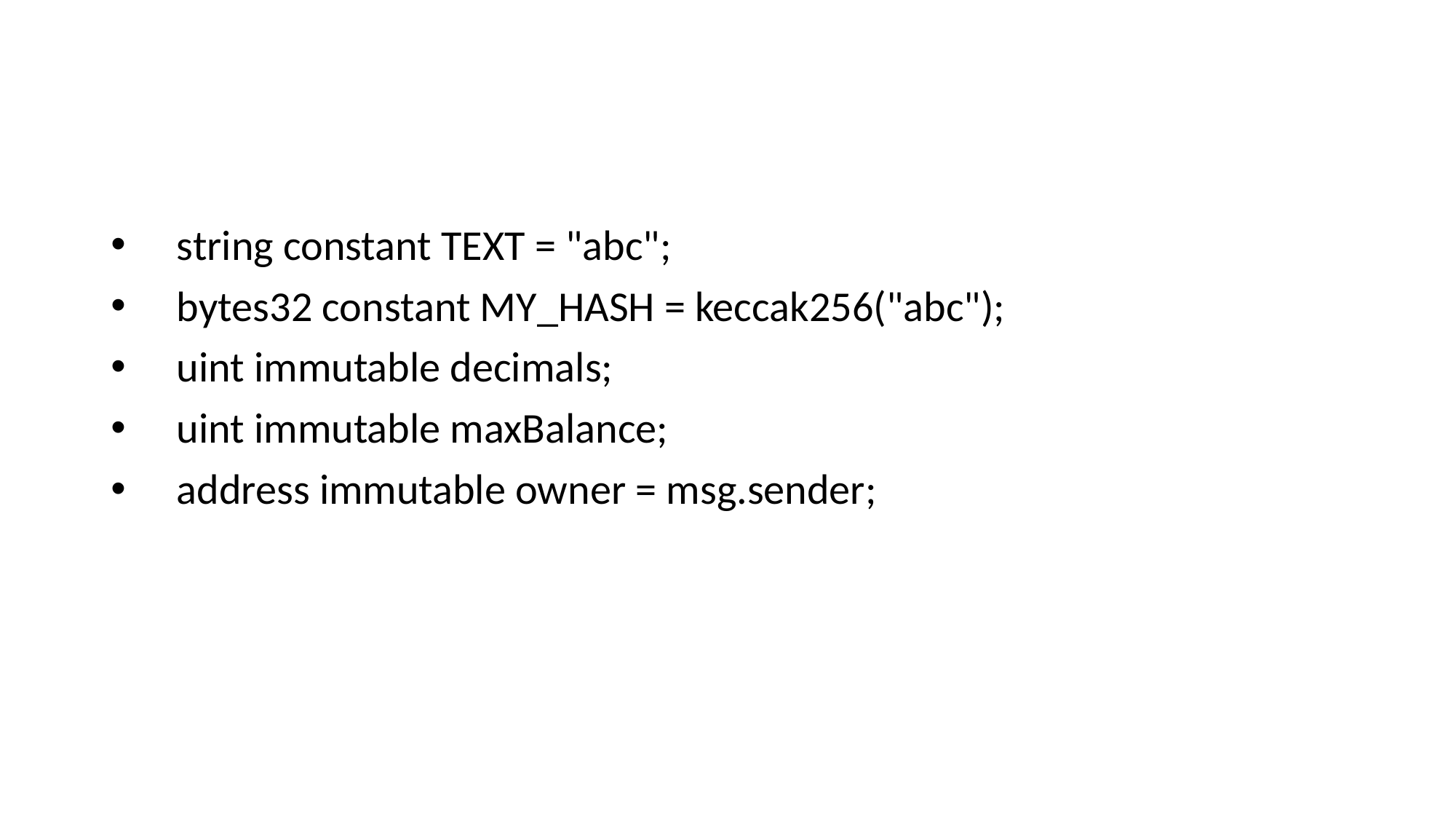

#
    string constant TEXT = "abc";
    bytes32 constant MY_HASH = keccak256("abc");
    uint immutable decimals;
    uint immutable maxBalance;
    address immutable owner = msg.sender;